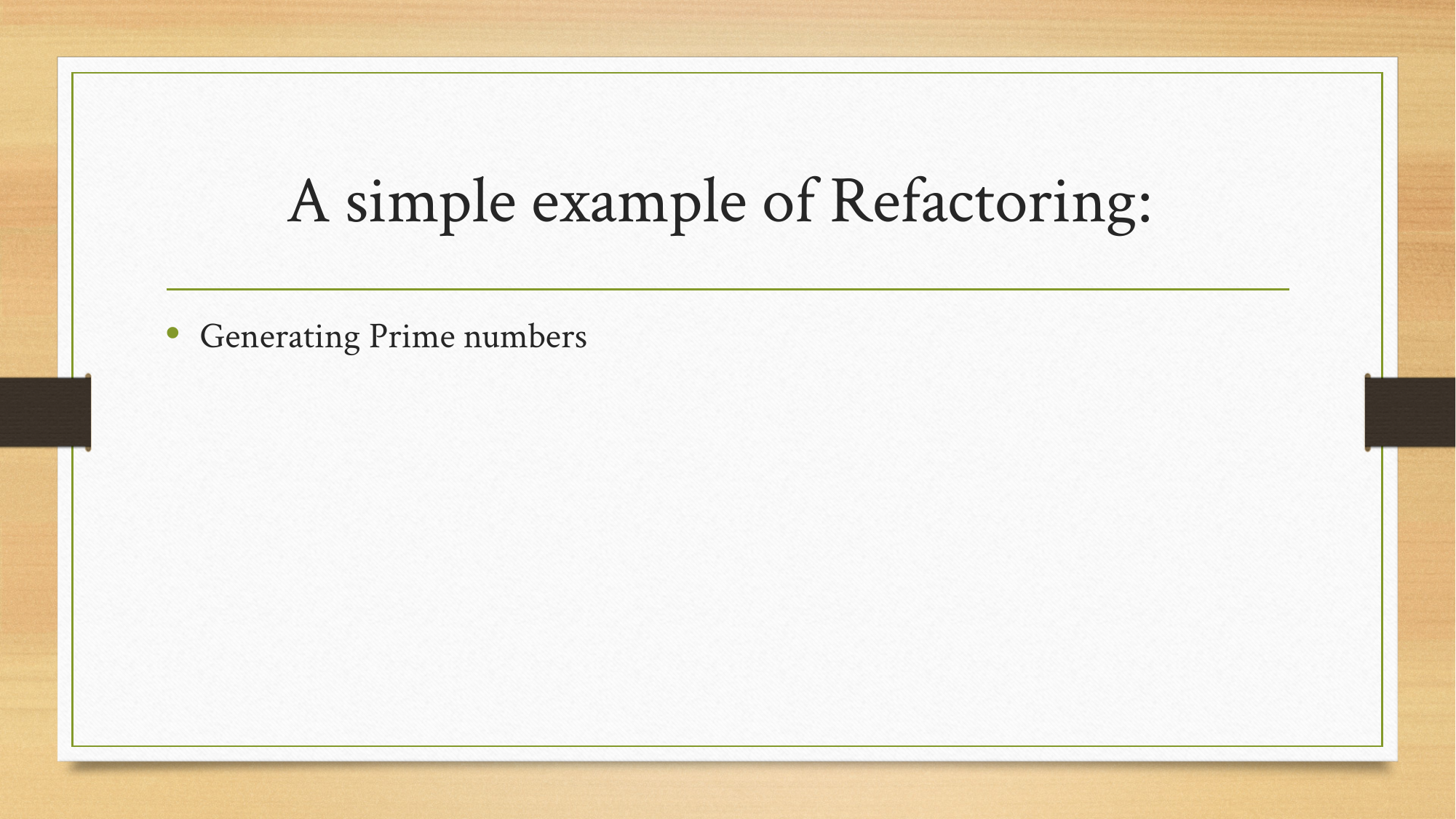

# A simple example of Refactoring:
Generating Prime numbers